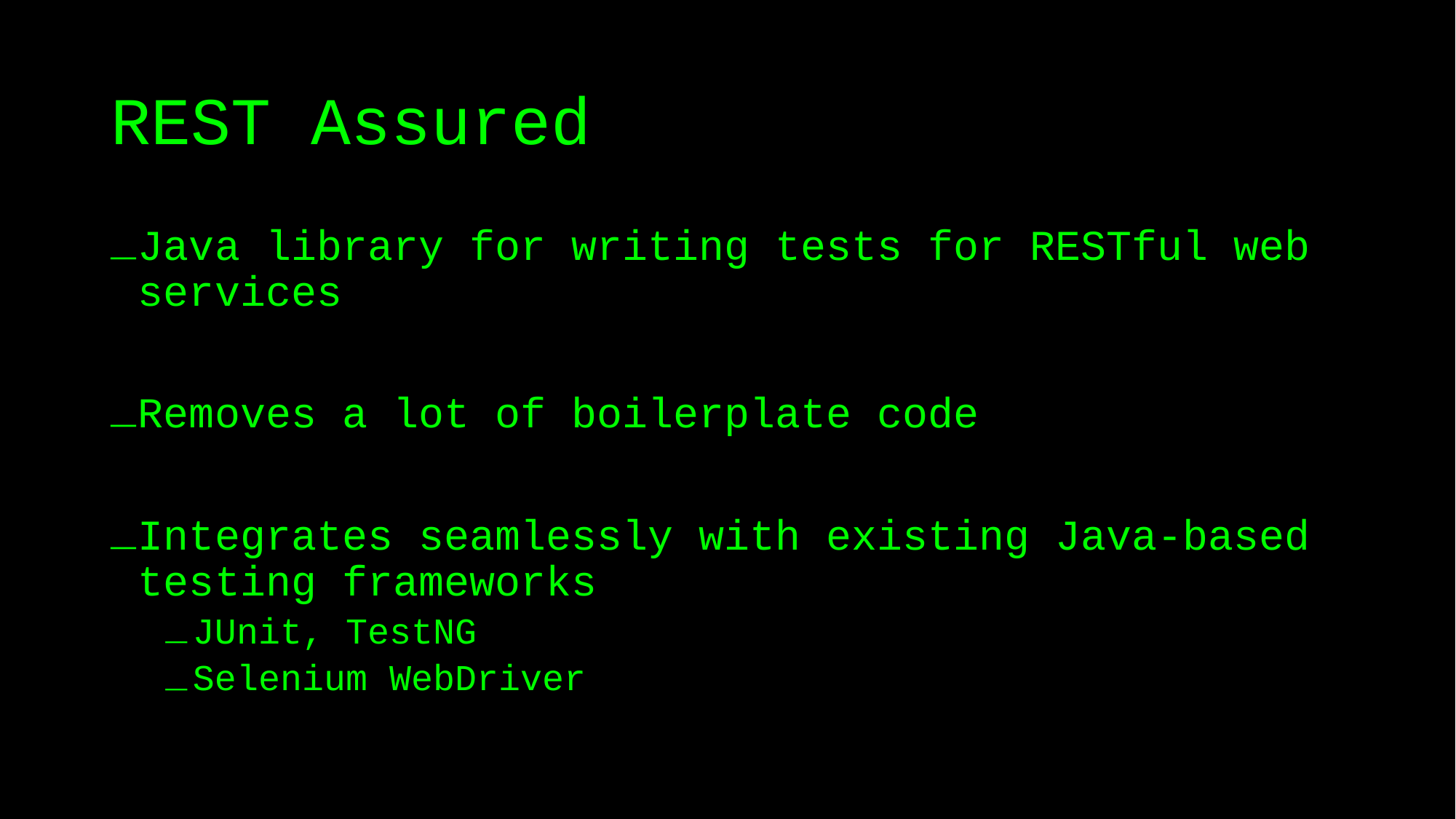

# REST Assured
Java library for writing tests for RESTful web services

Removes a lot of boilerplate code

Integrates seamlessly with existing Java-based testing frameworks
JUnit, TestNG
Selenium WebDriver